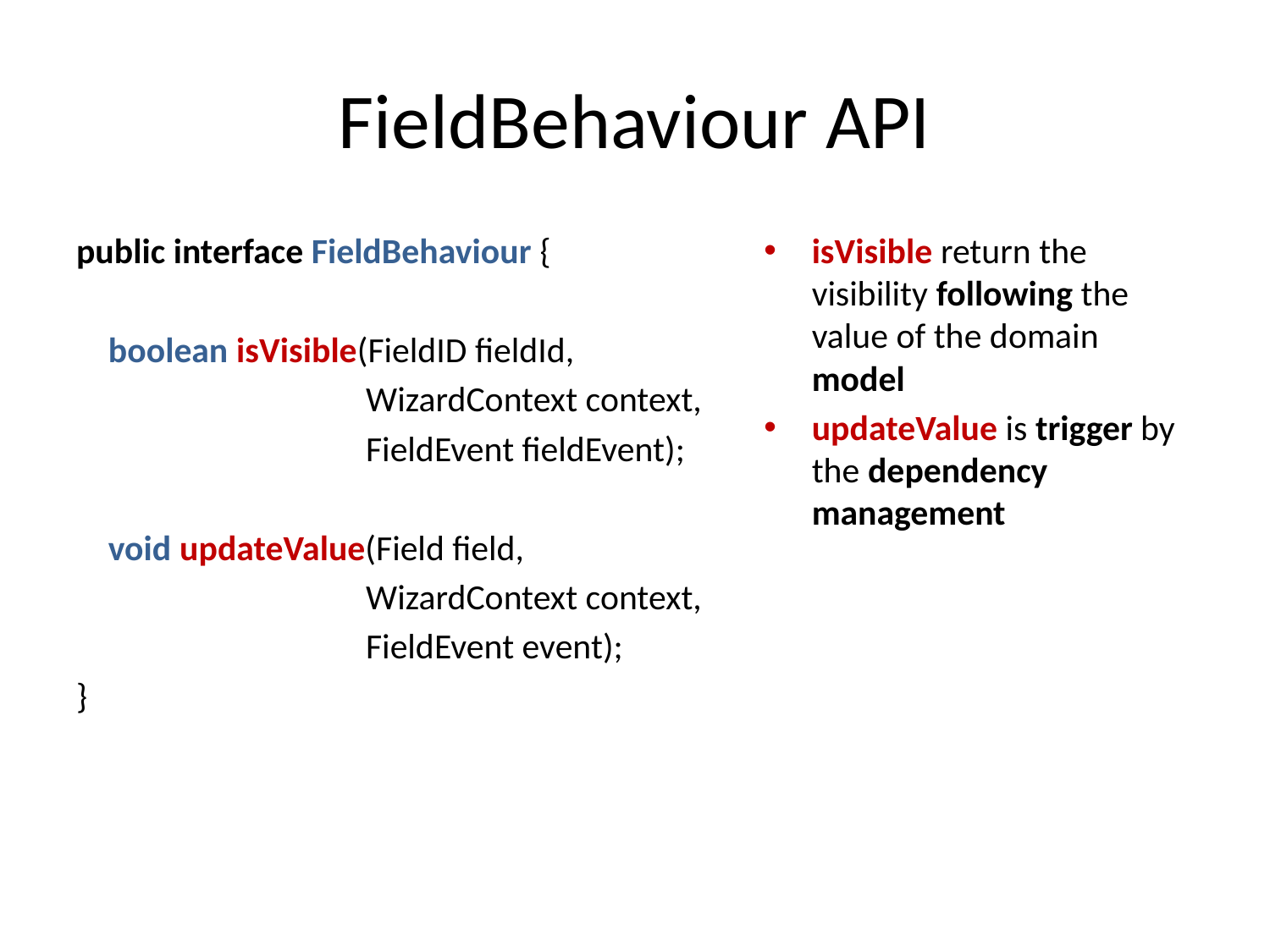

# FieldBehaviour API
public interface FieldBehaviour {

    boolean isVisible(FieldID fieldId,
                                    WizardContext context,
                                    FieldEvent fieldEvent);

    void updateValue(Field field,
                                    WizardContext context,
                                    FieldEvent event);
}
isVisible return the visibility following the value of the domain model
updateValue is trigger by the dependency management